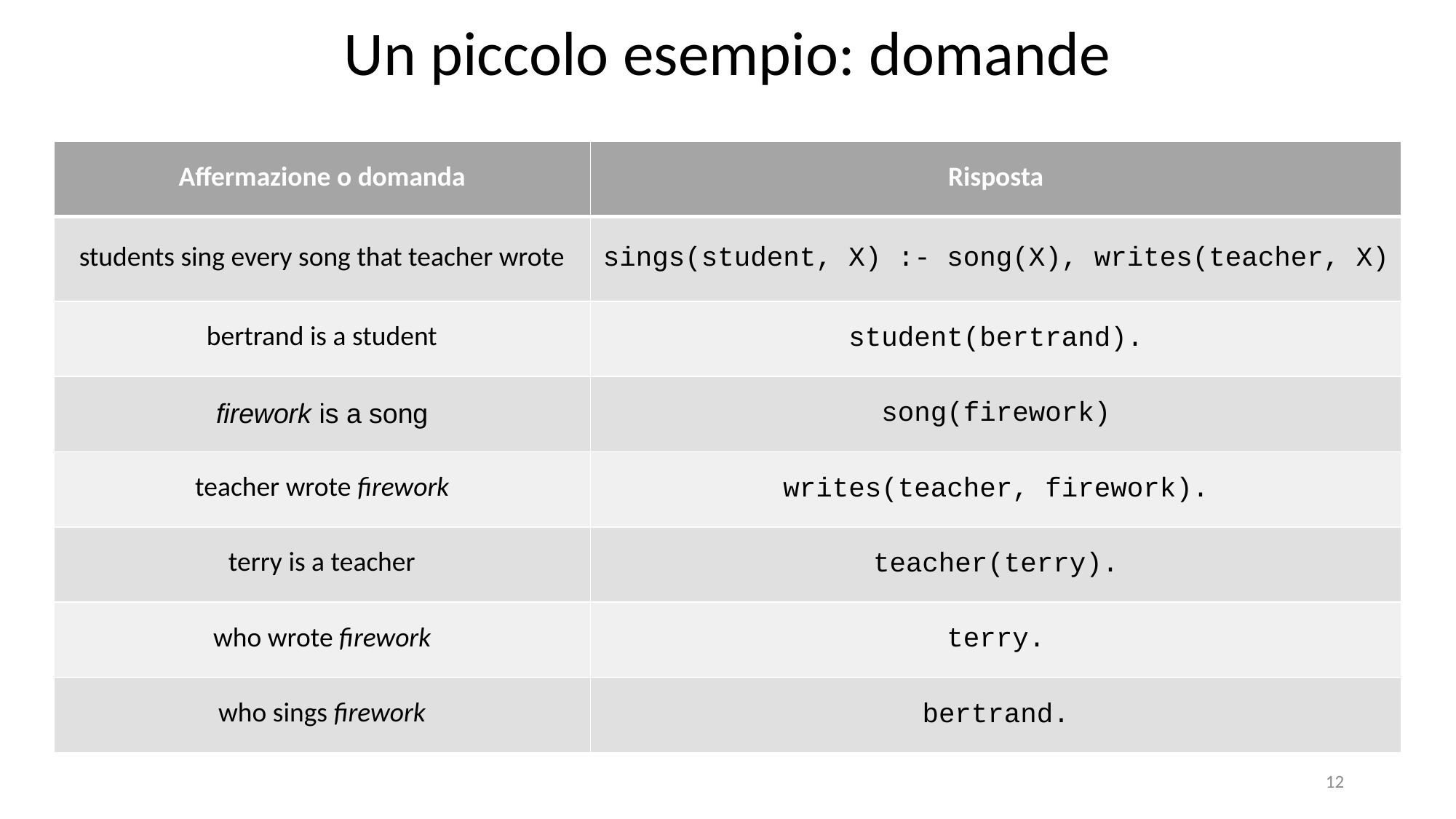

Un piccolo esempio: domande
| Affermazione o domanda | Risposta |
| --- | --- |
| students sing every song that teacher wrote | sings(student, X) :- song(X), writes(teacher, X) |
| bertrand is a student | student(bertrand). |
| firework is a song | song(firework) |
| teacher wrote firework | writes(teacher, firework). |
| terry is a teacher | teacher(terry). |
| who wrote firework | terry. |
| who sings firework | bertrand. |
12